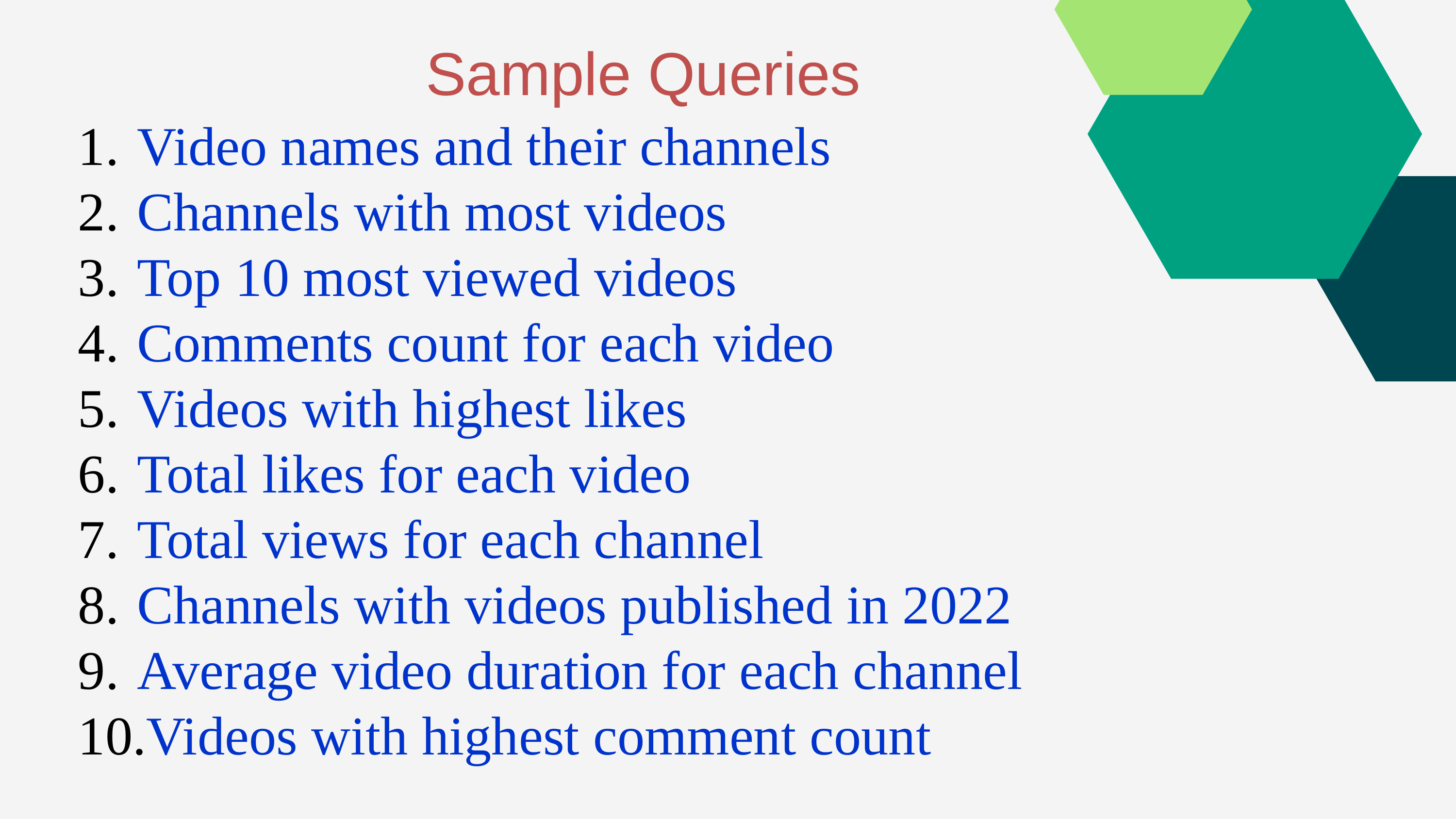

Sample Queries
Video names and their channels
Channels with most videos
Top 10 most viewed videos
Comments count for each video
Videos with highest likes
Total likes for each video
Total views for each channel
Channels with videos published in 2022
Average video duration for each channel
Videos with highest comment count